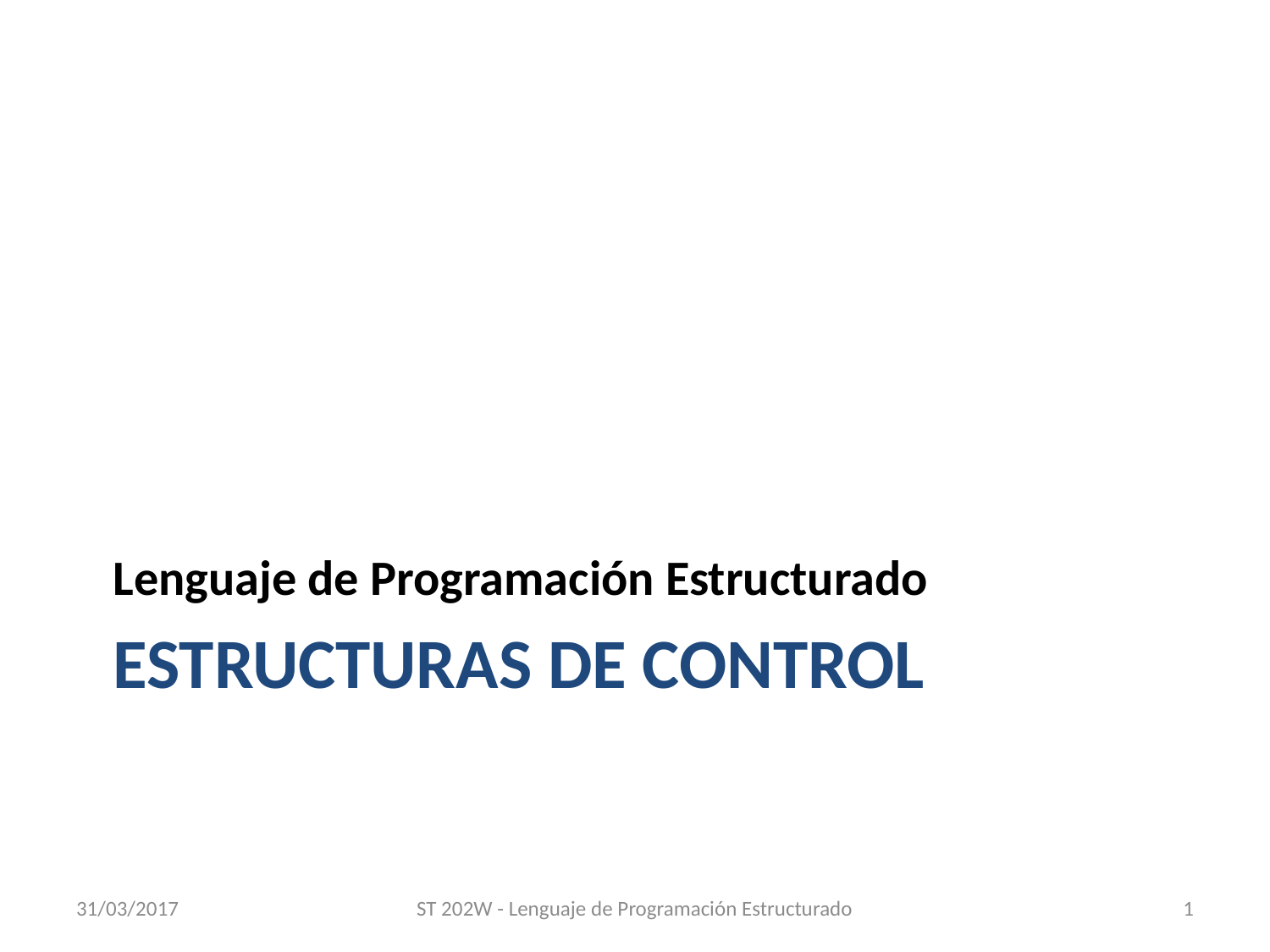

Lenguaje de Programación Estructurado
# ESTRUCTURAS DE CONTROL
31/03/2017
ST 202W - Lenguaje de Programación Estructurado
1